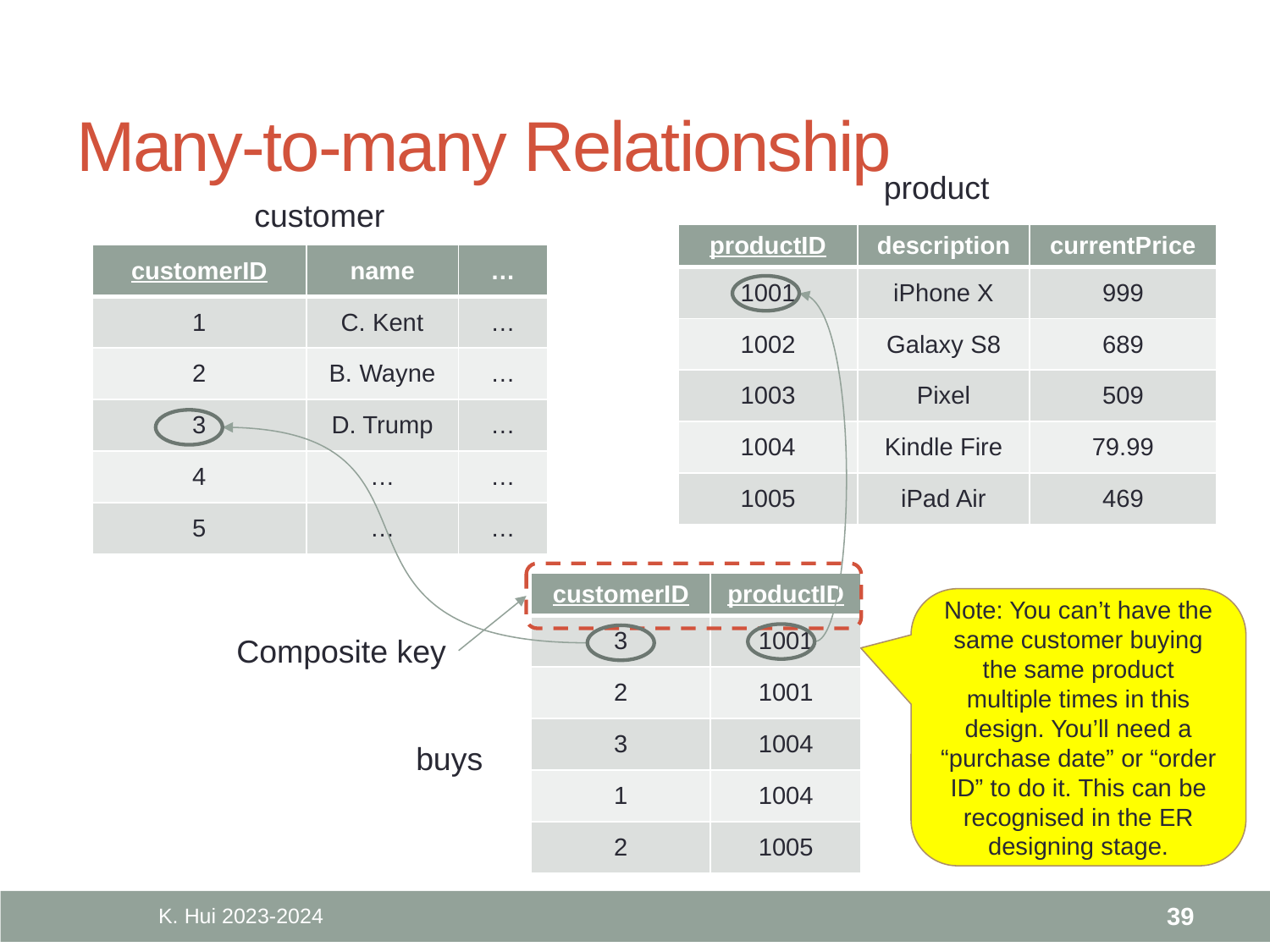

# Many-to-many Relationship
product
customer
| productID | description | currentPrice |
| --- | --- | --- |
| 1001 | iPhone X | 999 |
| 1002 | Galaxy S8 | 689 |
| 1003 | Pixel | 509 |
| 1004 | Kindle Fire | 79.99 |
| 1005 | iPad Air | 469 |
| customerID | name | … |
| --- | --- | --- |
| 1 | C. Kent | … |
| 2 | B. Wayne | … |
| 3 | D. Trump | … |
| 4 | … | … |
| 5 | … | … |

Composite key
| customerID | productID |
| --- | --- |
| 3 | 1001 |
| 2 | 1001 |
| 3 | 1004 |
| 1 | 1004 |
| 2 | 1005 |
buys
Note: You can’t have the same customer buying the same product multiple times in this design. You’ll need a “purchase date” or “order ID” to do it. This can be recognised in the ER designing stage.
K. Hui 2023-2024
39